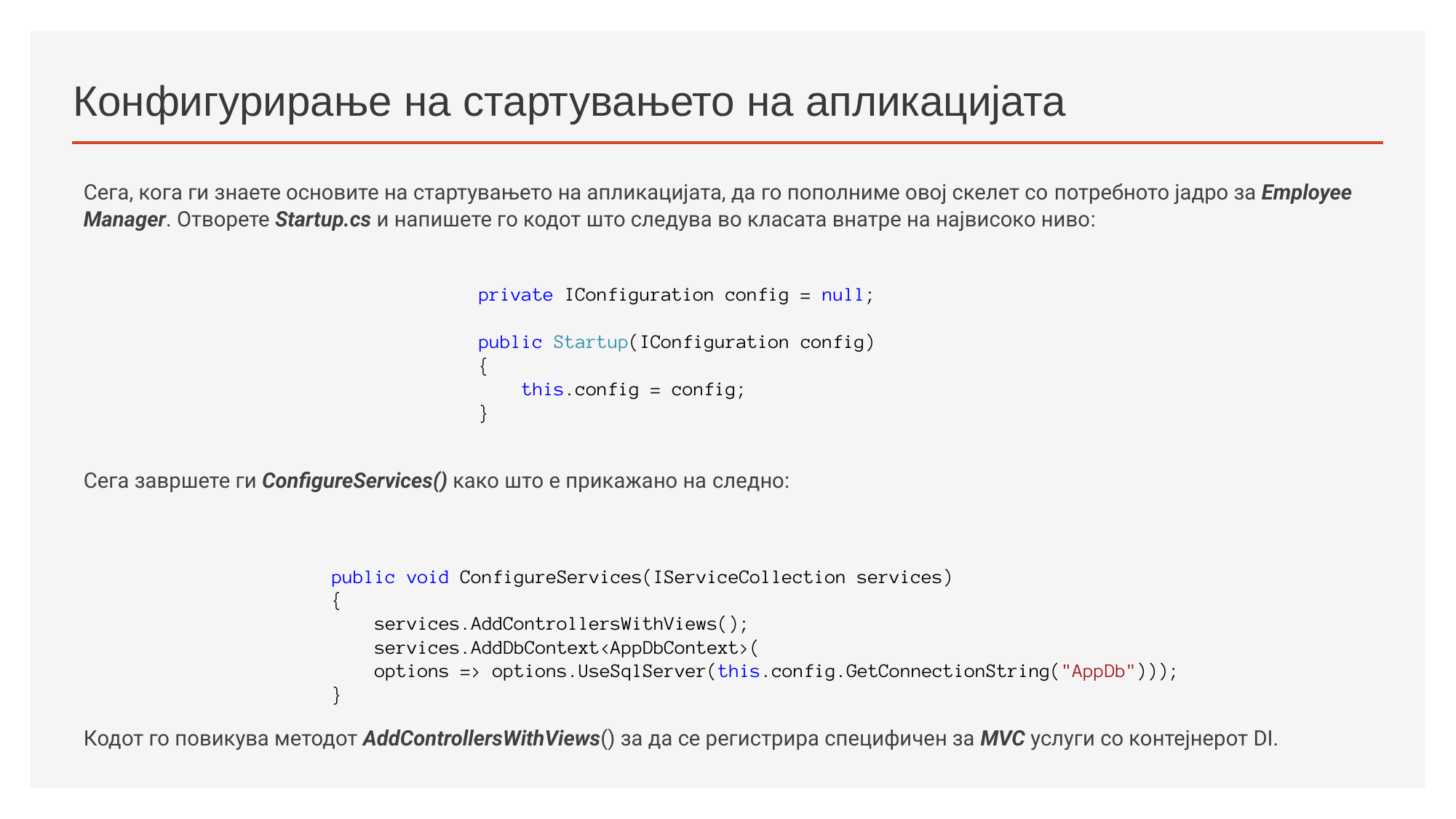

# Конфигурирање на стартувањето на апликацијата
Сега, кога ги знаете основите на стартувањето на апликацијата, да го пополниме овој скелет со потребното јадро за Employee Manager. Отворете Startup.cs и напишете го кодот што следува во класата внатре на највисоко ниво:

Сега завршете ги ConfigureServices() како што е прикажано на следно:

Кодот го повикува методот AddControllersWithViews() за да се регистрира специфичен за MVC услуги со контејнерот DI.
        private IConfiguration config = null;

        public Startup(IConfiguration config)
        {
            this.config = config;
        }
        public void ConfigureServices(IServiceCollection services)
        {
            services.AddControllersWithViews();
            services.AddDbContext<AppDbContext>(
            options => options.UseSqlServer(this.config.GetConnectionString("AppDb")));
        }